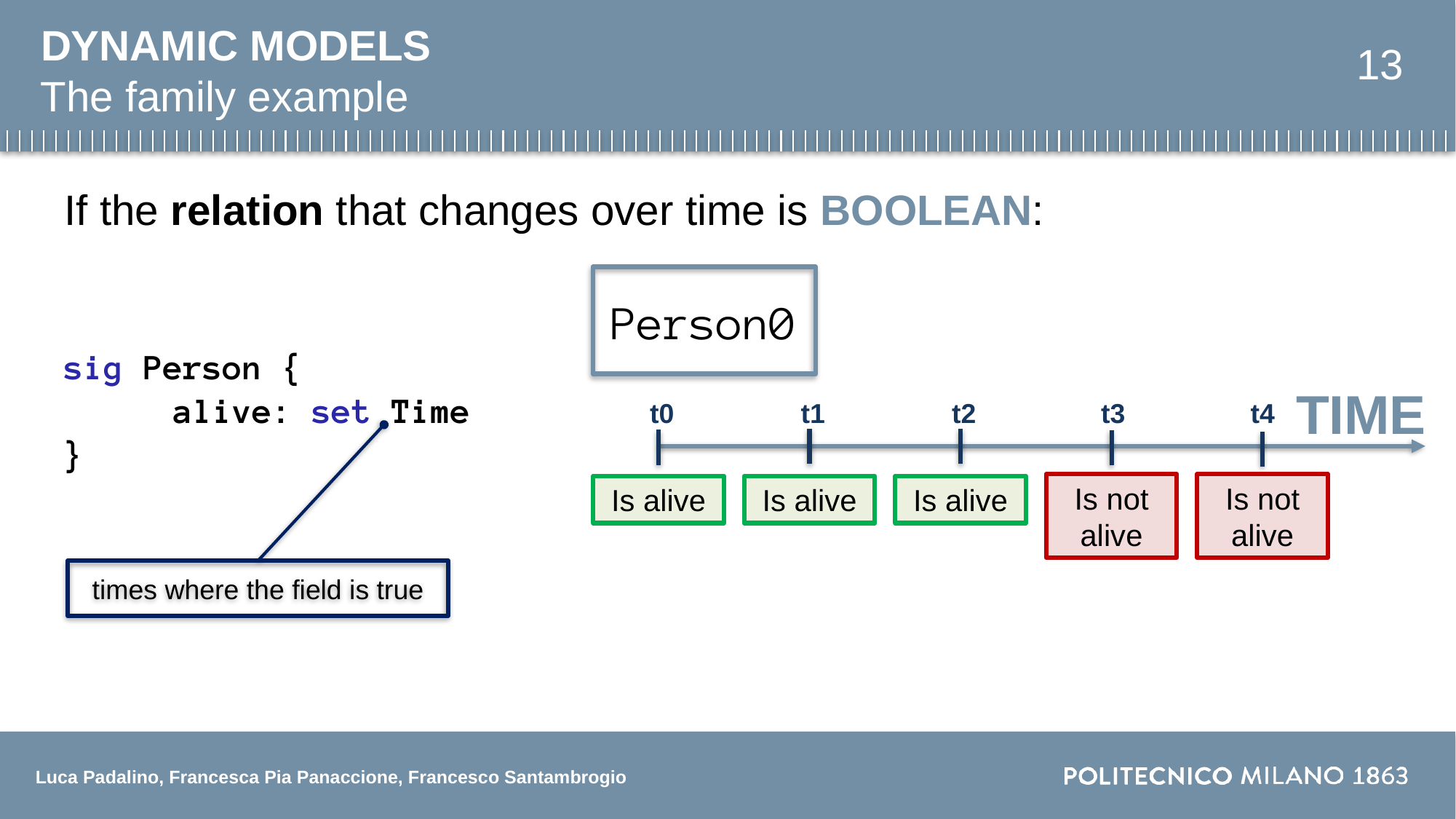

# DYNAMIC MODELS
13
The family example
If the relation that changes over time is BOOLEAN:

Person0
sig Person {
	alive: set Time
}
TIME
t0
t1
t2
t3
t4
Is not alive
Is not alive
Is alive
Is alive
Is alive
times where the field is true